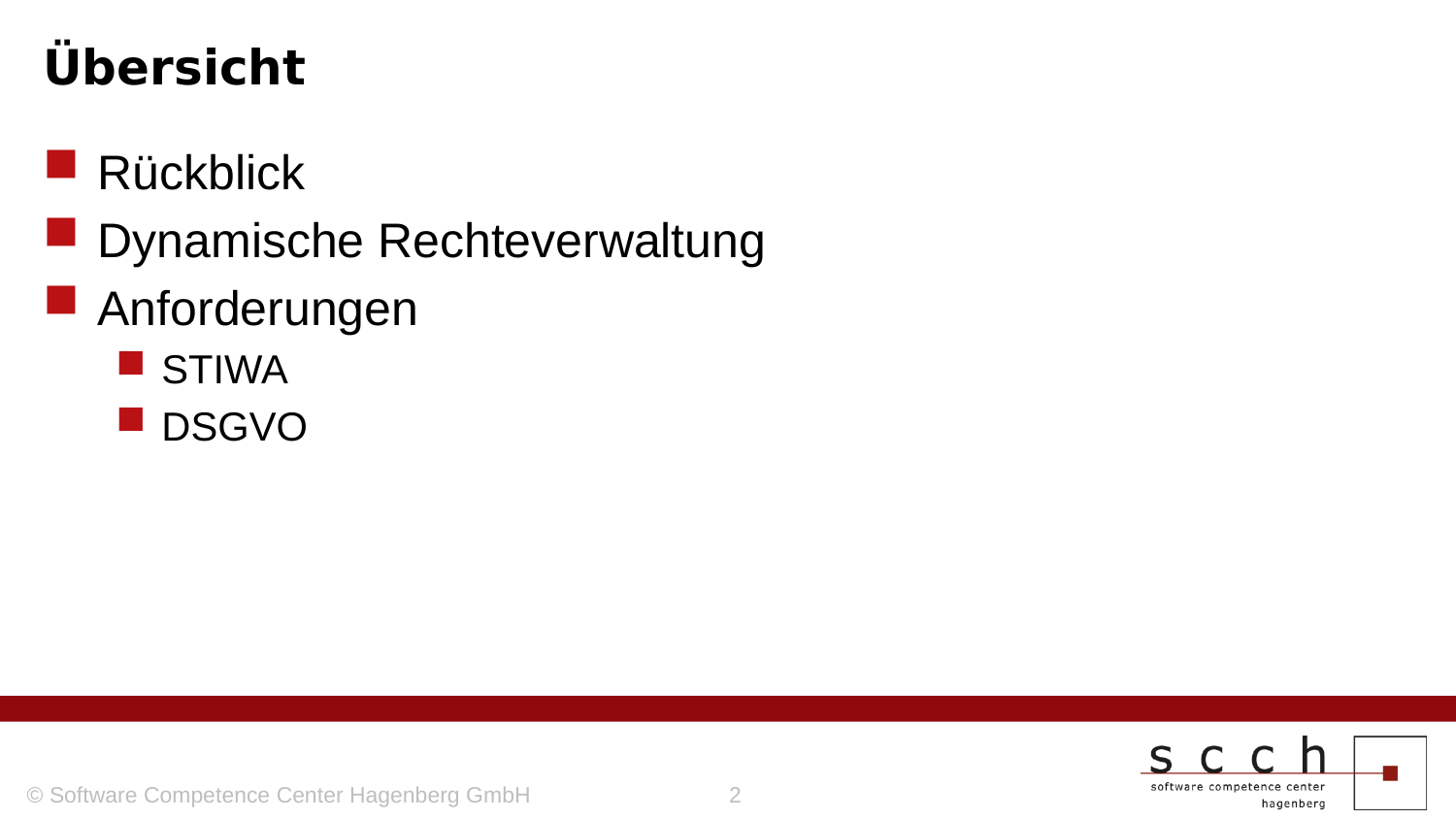

# Übersicht
Rückblick
Dynamische Rechteverwaltung
Anforderungen
STIWA
DSGVO

© Software Competence Center Hagenberg GmbH
2